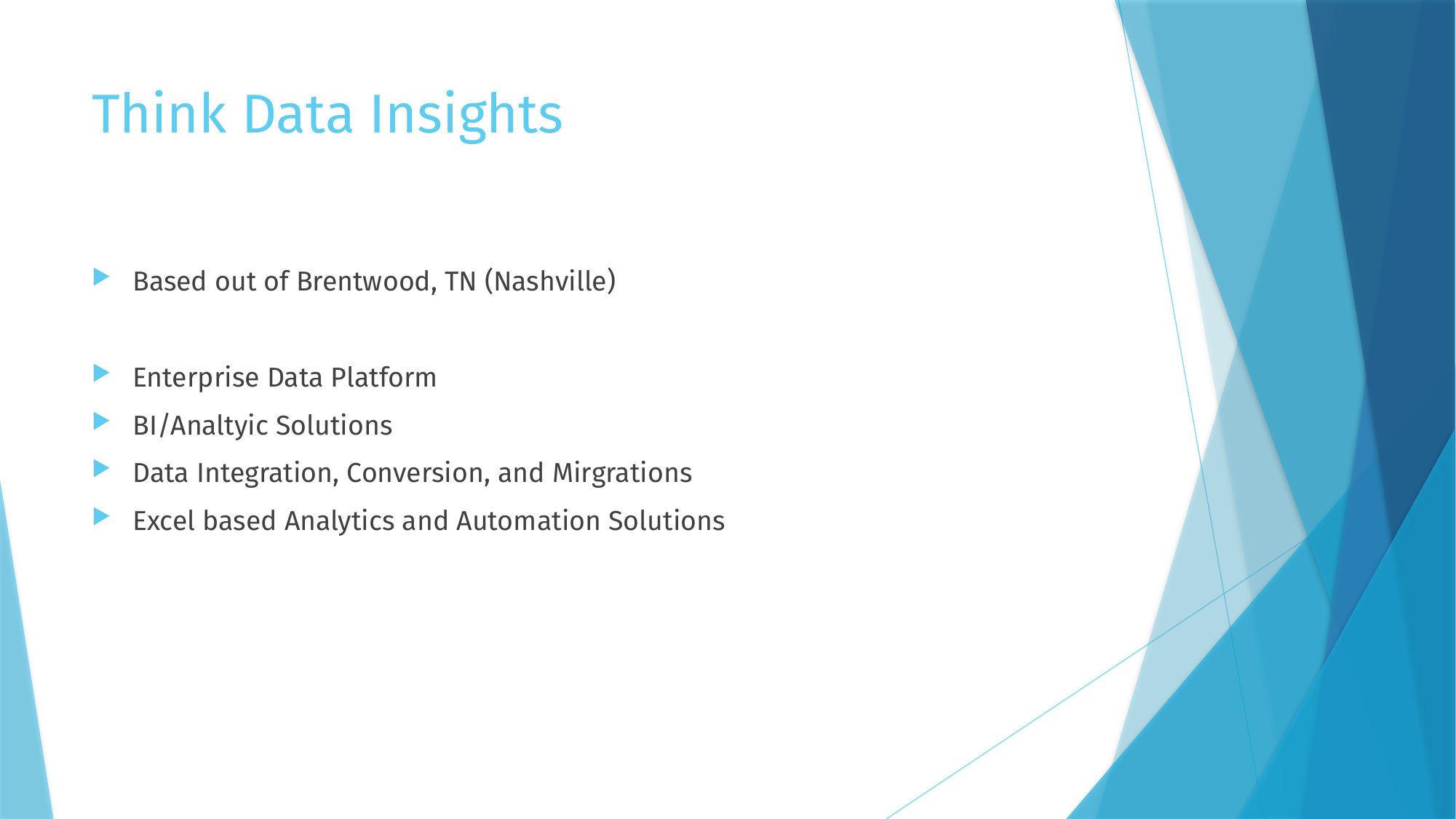

# Think Data Insights
Based out of Brentwood, TN (Nashville)

Enterprise Data Platform
BI/Analtyic Solutions
Data Integration, Conversion, and Mirgrations
Excel based Analytics and Automation Solutions